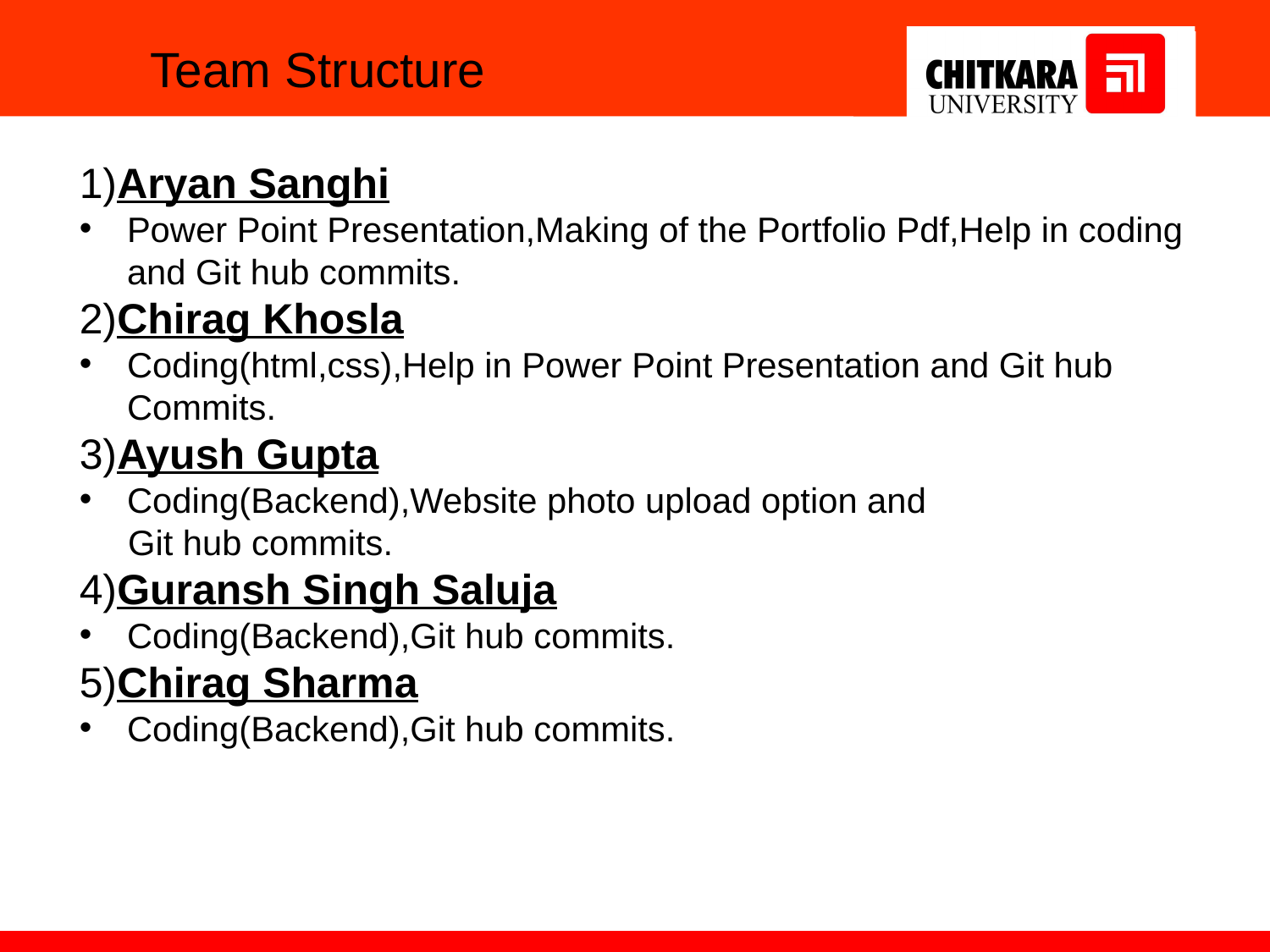

Team Structure
1)Aryan Sanghi
Power Point Presentation,Making of the Portfolio Pdf,Help in coding   and Git hub commits.
2)Chirag Khosla
Coding(html,css),Help in Power Point Presentation and Git hub Commits.
3)Ayush Gupta
Coding(Backend),Website photo upload option and
     Git hub commits.
4)Guransh Singh Saluja
Coding(Backend),Git hub commits.
5)Chirag Sharma
Coding(Backend),Git hub commits.